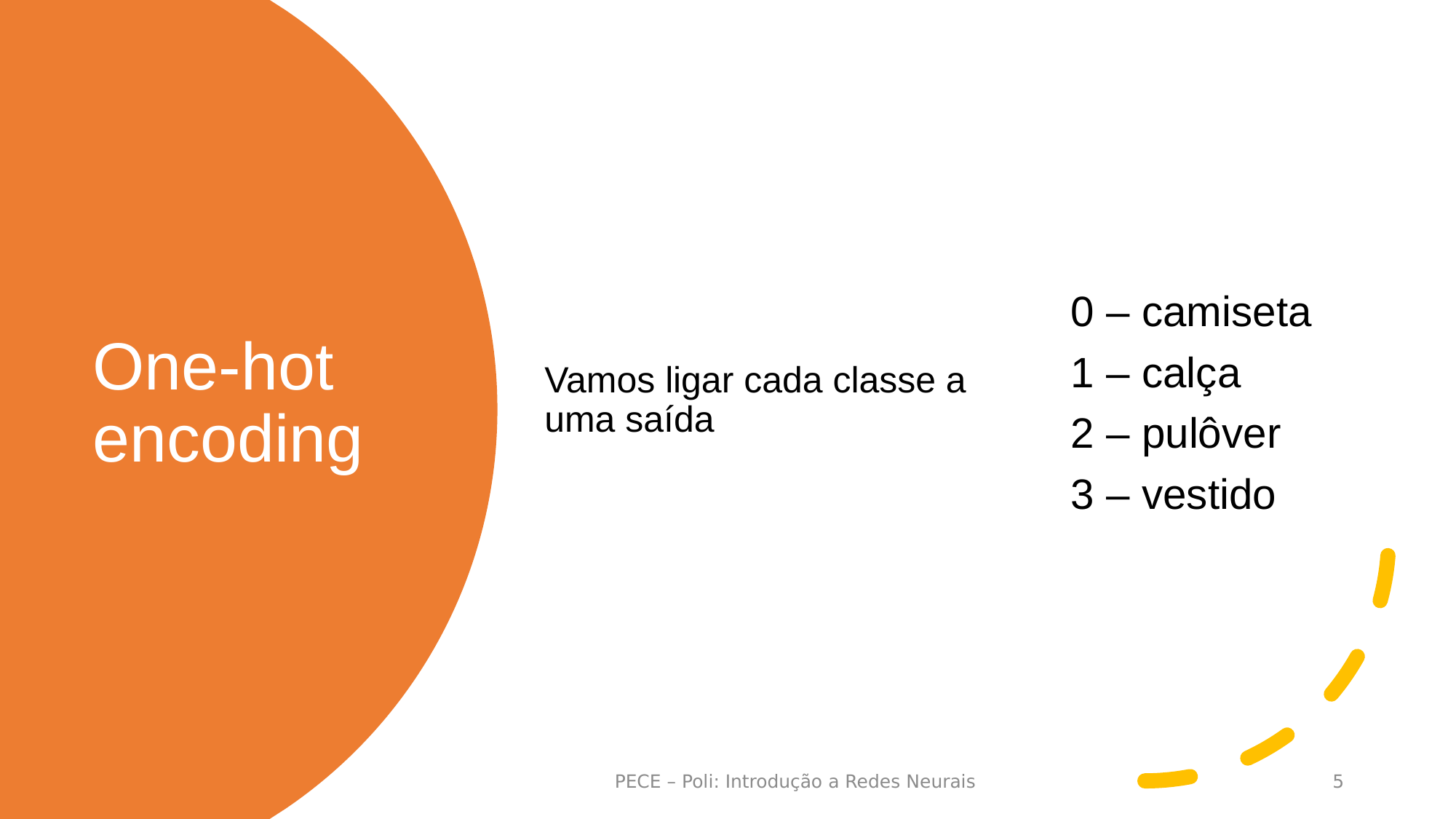

0 – camiseta
1 – calça
2 – pulôver
3 – vestido
# One-hot encoding
Vamos ligar cada classe a uma saída

PECE – Poli: Introdução a Redes Neurais
5